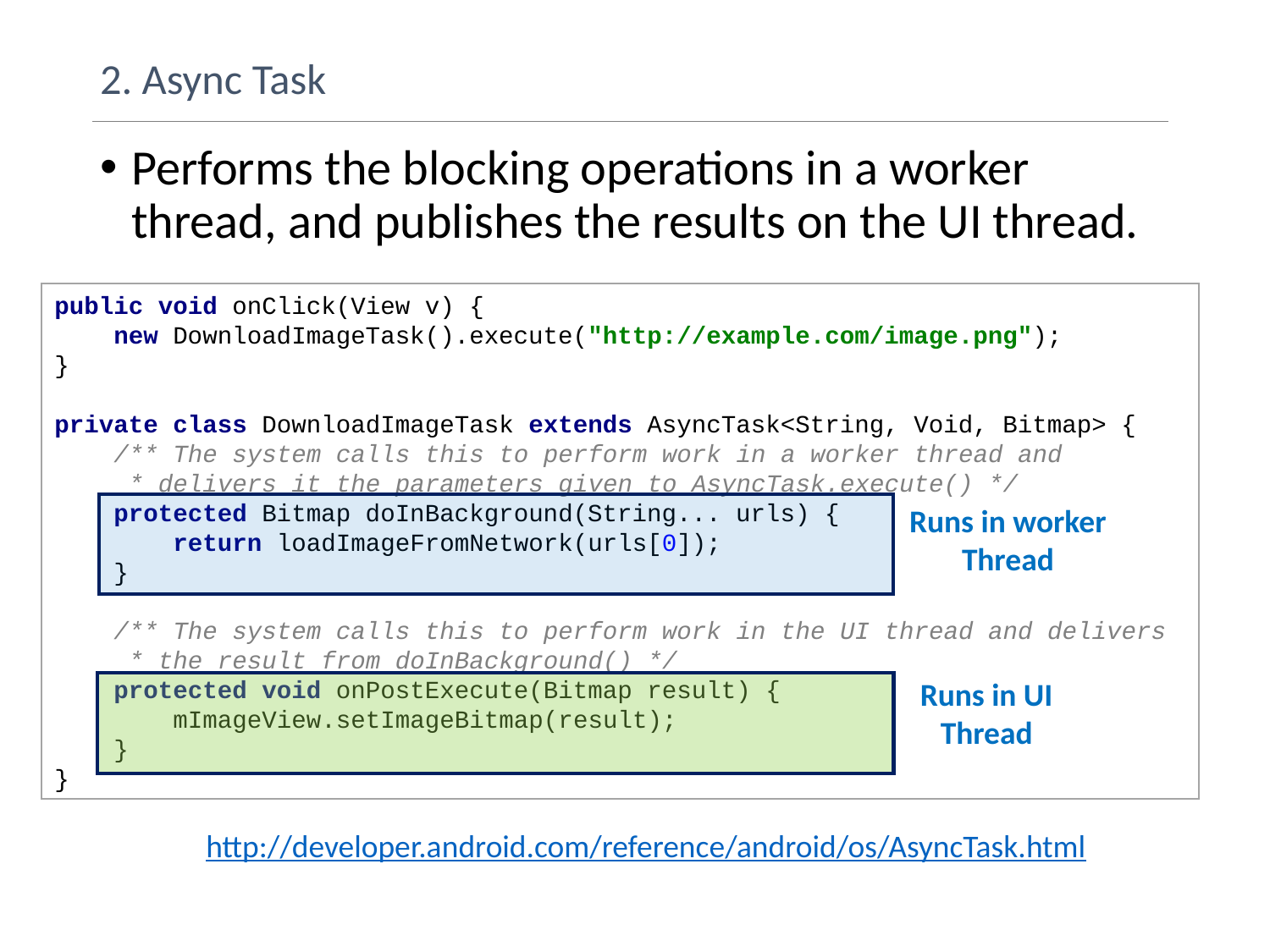

# 2. Async Task
Performs the blocking operations in a worker thread, and publishes the results on the UI thread.
public void onClick(View v) {
    new DownloadImageTask().execute("http://example.com/image.png");
}
private class DownloadImageTask extends AsyncTask<String, Void, Bitmap> {
    /** The system calls this to perform work in a worker thread and
     * delivers it the parameters given to AsyncTask.execute() */
    protected Bitmap doInBackground(String... urls) {
        return loadImageFromNetwork(urls[0]);
    }
    /** The system calls this to perform work in the UI thread and delivers
     * the result from doInBackground() */
    protected void onPostExecute(Bitmap result) {
        mImageView.setImageBitmap(result);
    }
}

Runs in worker Thread
Runs in UI Thread

http://developer.android.com/reference/android/os/AsyncTask.html